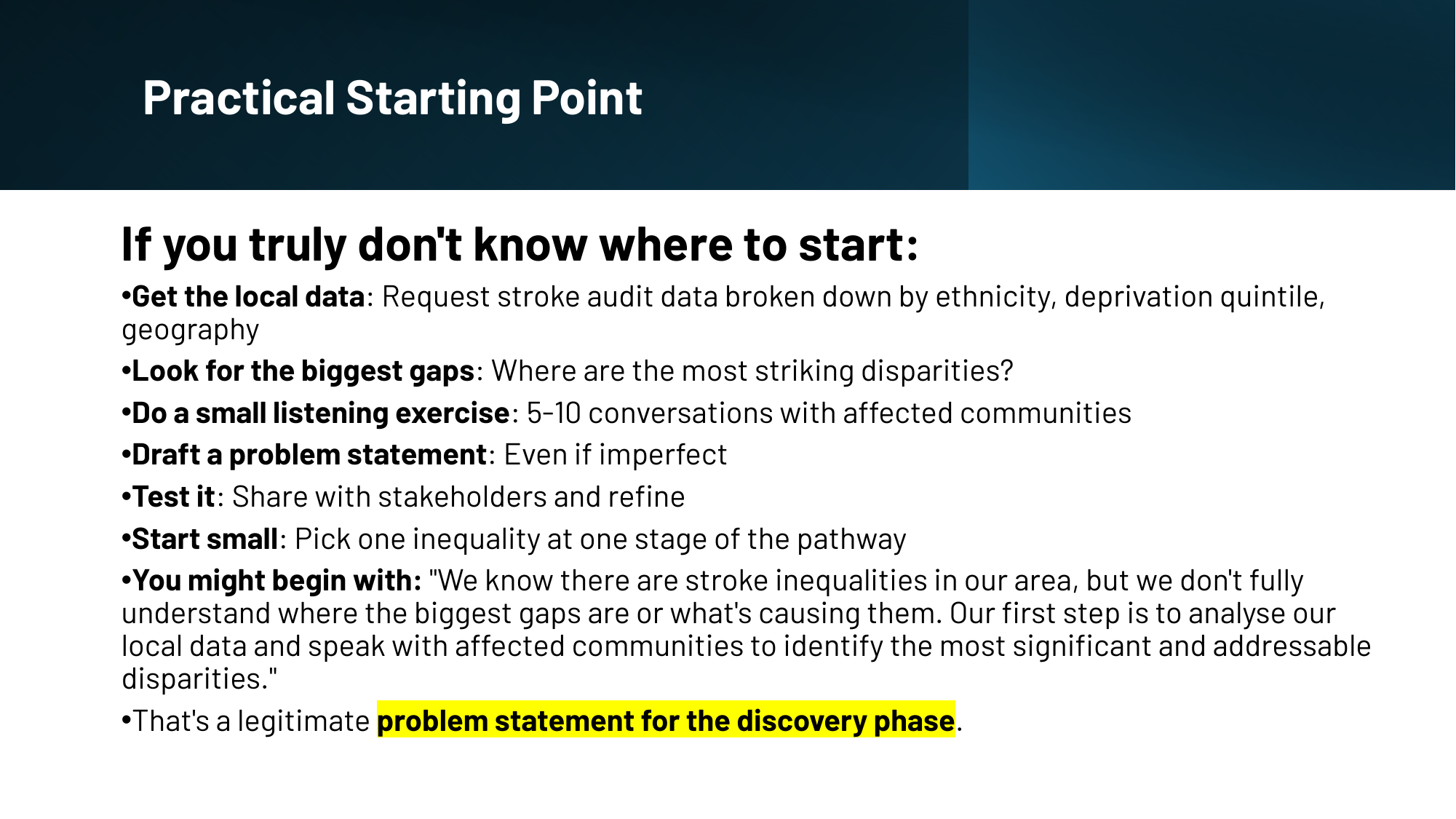

Practical Starting Point
If you truly don't know where to start:
Get the local data: Request stroke audit data broken down by ethnicity, deprivation quintile, geography
Look for the biggest gaps: Where are the most striking disparities?
Do a small listening exercise: 5-10 conversations with affected communities
Draft a problem statement: Even if imperfect
Test it: Share with stakeholders and refine
Start small: Pick one inequality at one stage of the pathway
You might begin with: "We know there are stroke inequalities in our area, but we don't fully understand where the biggest gaps are or what's causing them. Our first step is to analyse our local data and speak with affected communities to identify the most significant and addressable disparities."
That's a legitimate problem statement for the discovery phase.